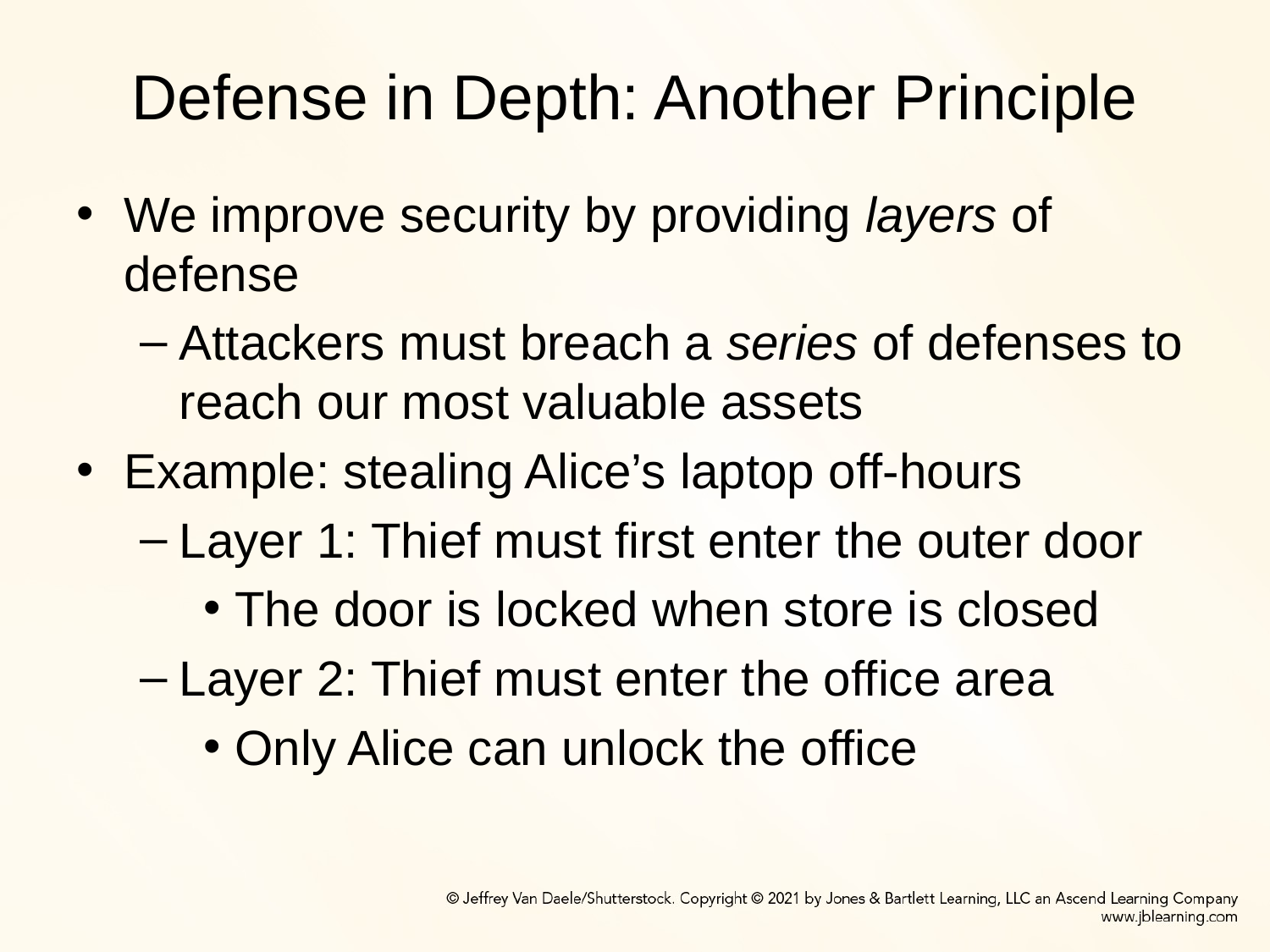

# Defense in Depth: Another Principle
We improve security by providing layers of defense
Attackers must breach a series of defenses to reach our most valuable assets
Example: stealing Alice’s laptop off-hours
Layer 1: Thief must first enter the outer door
The door is locked when store is closed
Layer 2: Thief must enter the office area
Only Alice can unlock the office